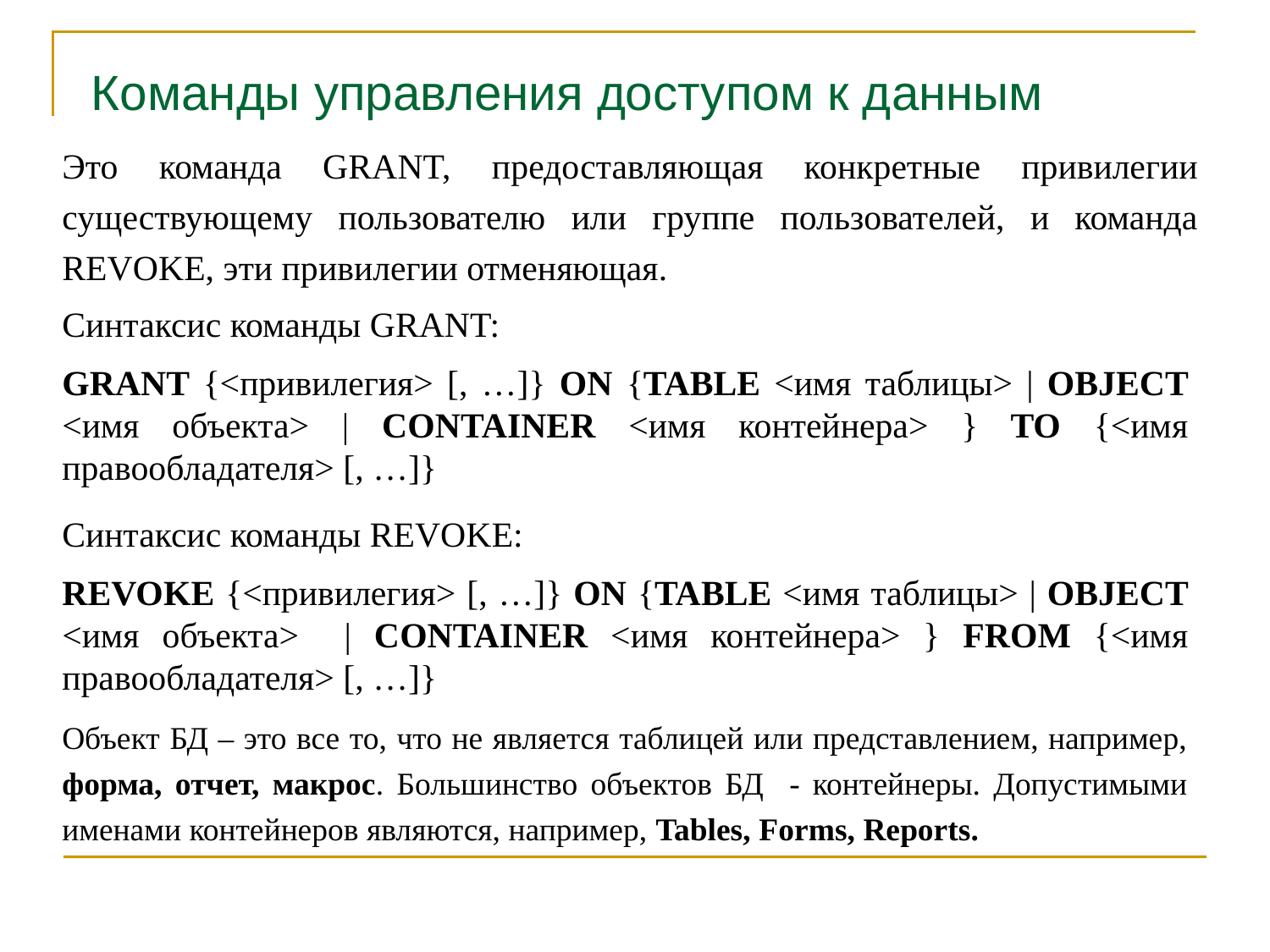

Команды управления доступом к данным
Это команда GRANT, предоставляющая конкретные привилегии существующему пользователю или группе пользователей, и команда REVOKE, эти привилегии отменяющая.
Синтаксис команды GRANT:
GRANT {<привилегия> [, …]} ON {TABLE <имя таблицы> | OBJECT <имя объекта> | CONTAINER <имя контейнера> } TO {<имя правообладателя> [, …]}
Синтаксис команды REVOKE:
REVOKE {<привилегия> [, …]} ON {TABLE <имя таблицы> | OBJECT <имя объекта>  | CONTAINER <имя контейнера> } FROM {<имя правообладателя> [, …]}
Объект БД – это все то, что не является таблицей или представлением, например, форма, отчет, макрос. Большинство объектов БД  - контейнеры. Допустимыми именами контейнеров являются, например, Tables, Forms, Reports.
17